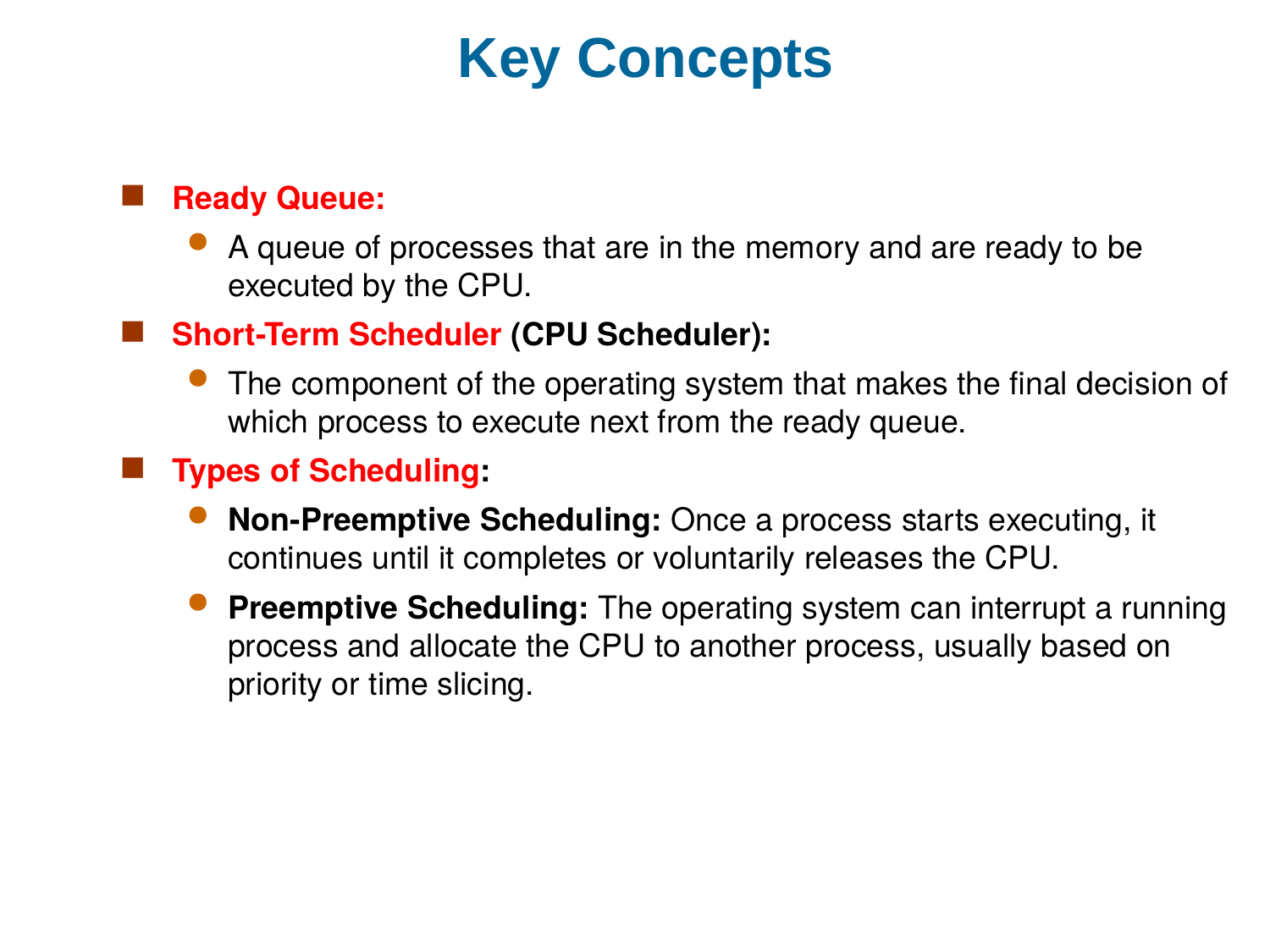

# Key Concepts
Ready Queue:
A queue of processes that are in the memory and are ready to be executed by the CPU.
Short-Term Scheduler (CPU Scheduler):
The component of the operating system that makes the final decision of which process to execute next from the ready queue.
Types of Scheduling:
Non-Preemptive Scheduling: Once a process starts executing, it continues until it completes or voluntarily releases the CPU.
Preemptive Scheduling: The operating system can interrupt a running process and allocate the CPU to another process, usually based on priority or time slicing.